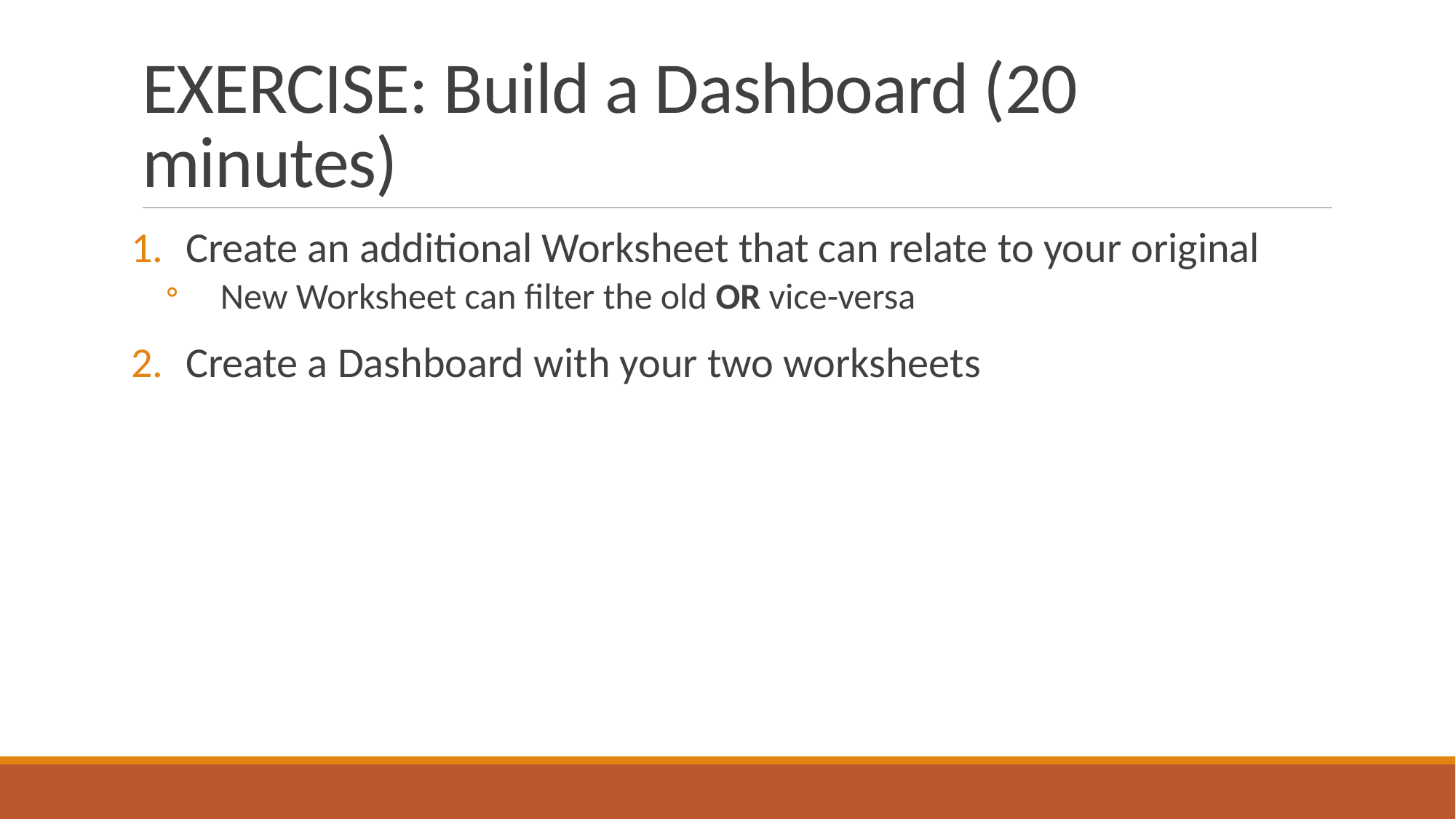

# EXERCISE: Build a Dashboard (20 minutes)
Create an additional Worksheet that can relate to your original
New Worksheet can filter the old OR vice-versa
Create a Dashboard with your two worksheets